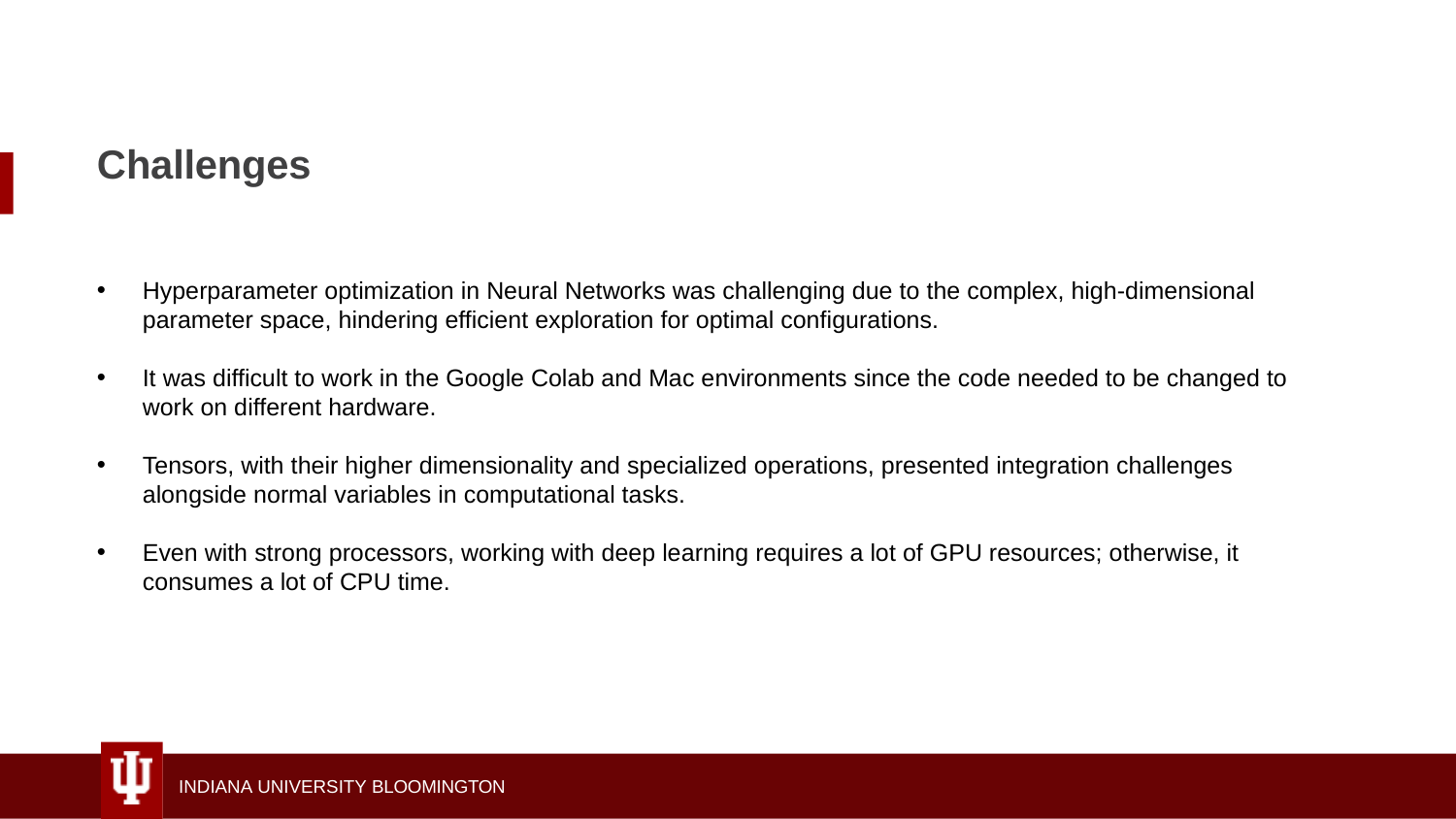

# Challenges

Hyperparameter optimization in Neural Networks was challenging due to the complex, high-dimensional parameter space, hindering efficient exploration for optimal configurations.

It was difficult to work in the Google Colab and Mac environments since the code needed to be changed to work on different hardware.

Tensors, with their higher dimensionality and specialized operations, presented integration challenges alongside normal variables in computational tasks.

Even with strong processors, working with deep learning requires a lot of GPU resources; otherwise, it consumes a lot of CPU time.
INDIANA UNIVERSITY BLOOMINGTON